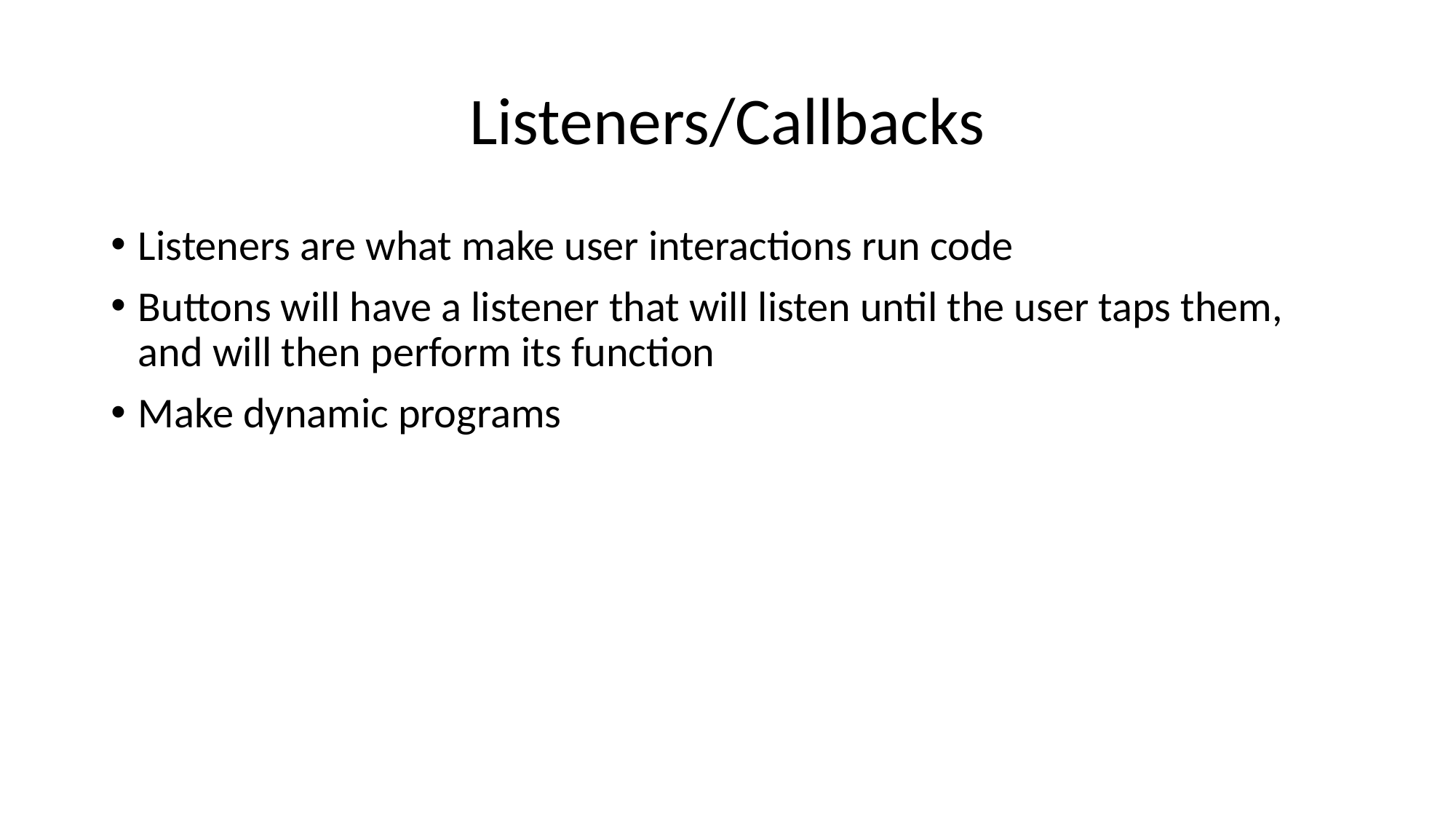

# Listeners/Callbacks
Listeners are what make user interactions run code
Buttons will have a listener that will listen until the user taps them, and will then perform its function
Make dynamic programs